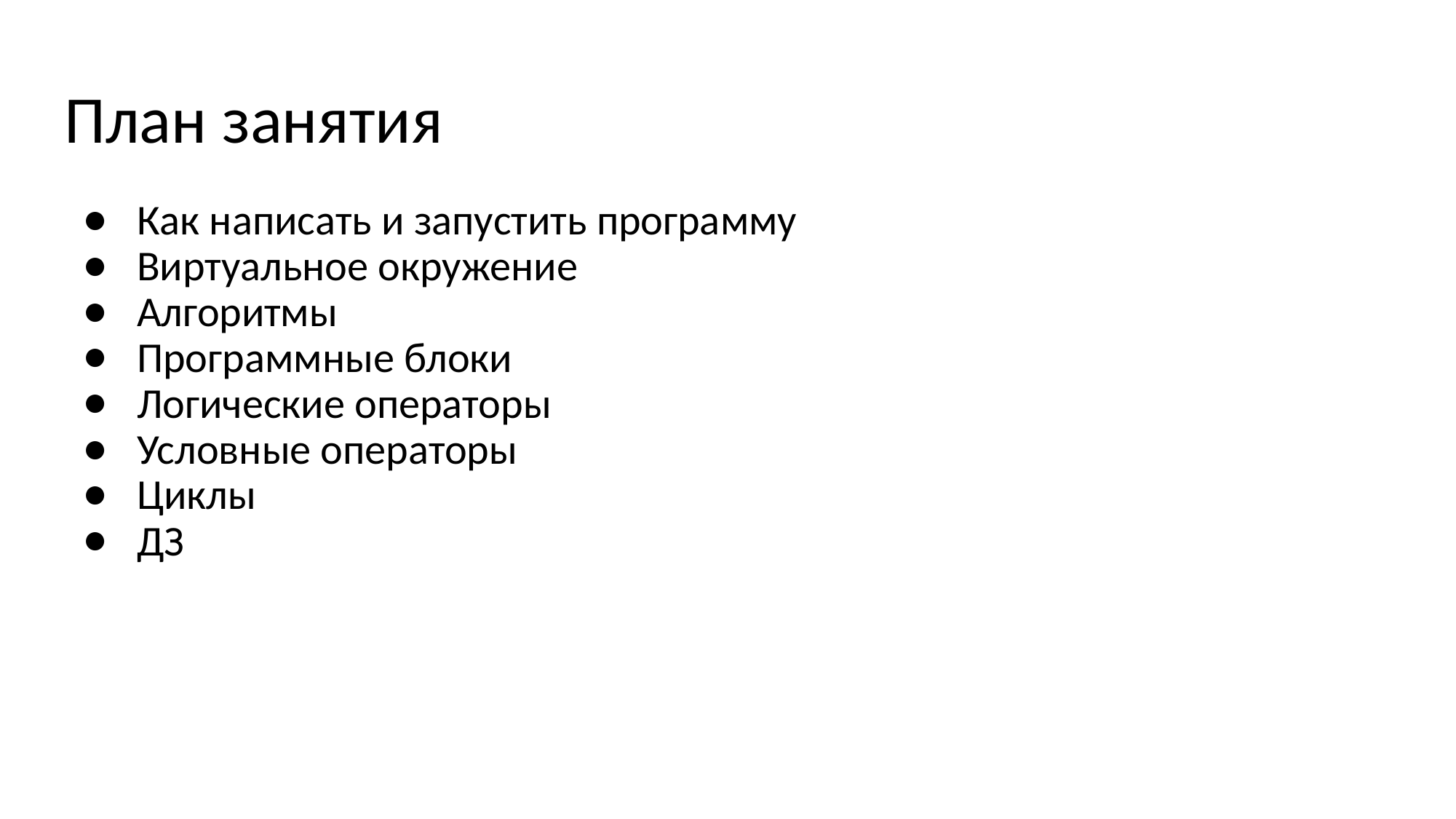

# План занятия
Как написать и запустить программу
Виртуальное окружение
Алгоритмы
Программные блоки
Логические операторы
Условные операторы
Циклы
ДЗ